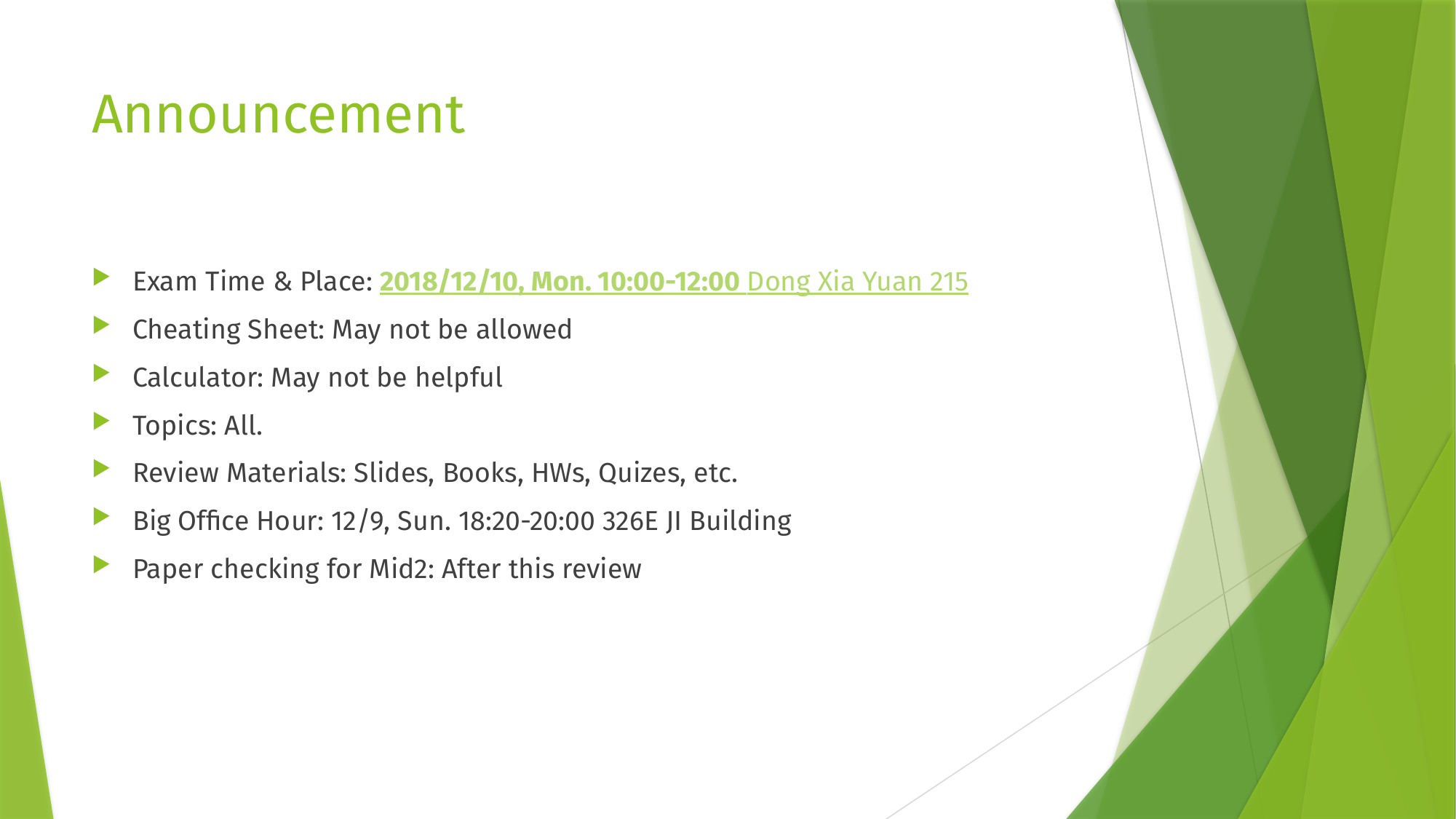

# Announcement
Exam Time & Place: 2018/12/10, Mon. 10:00-12:00 Dong Xia Yuan 215
Cheating Sheet: May not be allowed
Calculator: May not be helpful
Topics: All.
Review Materials: Slides, Books, HWs, Quizes, etc.
Big Office Hour: 12/9, Sun. 18:20-20:00 326E JI Building
Paper checking for Mid2: After this review